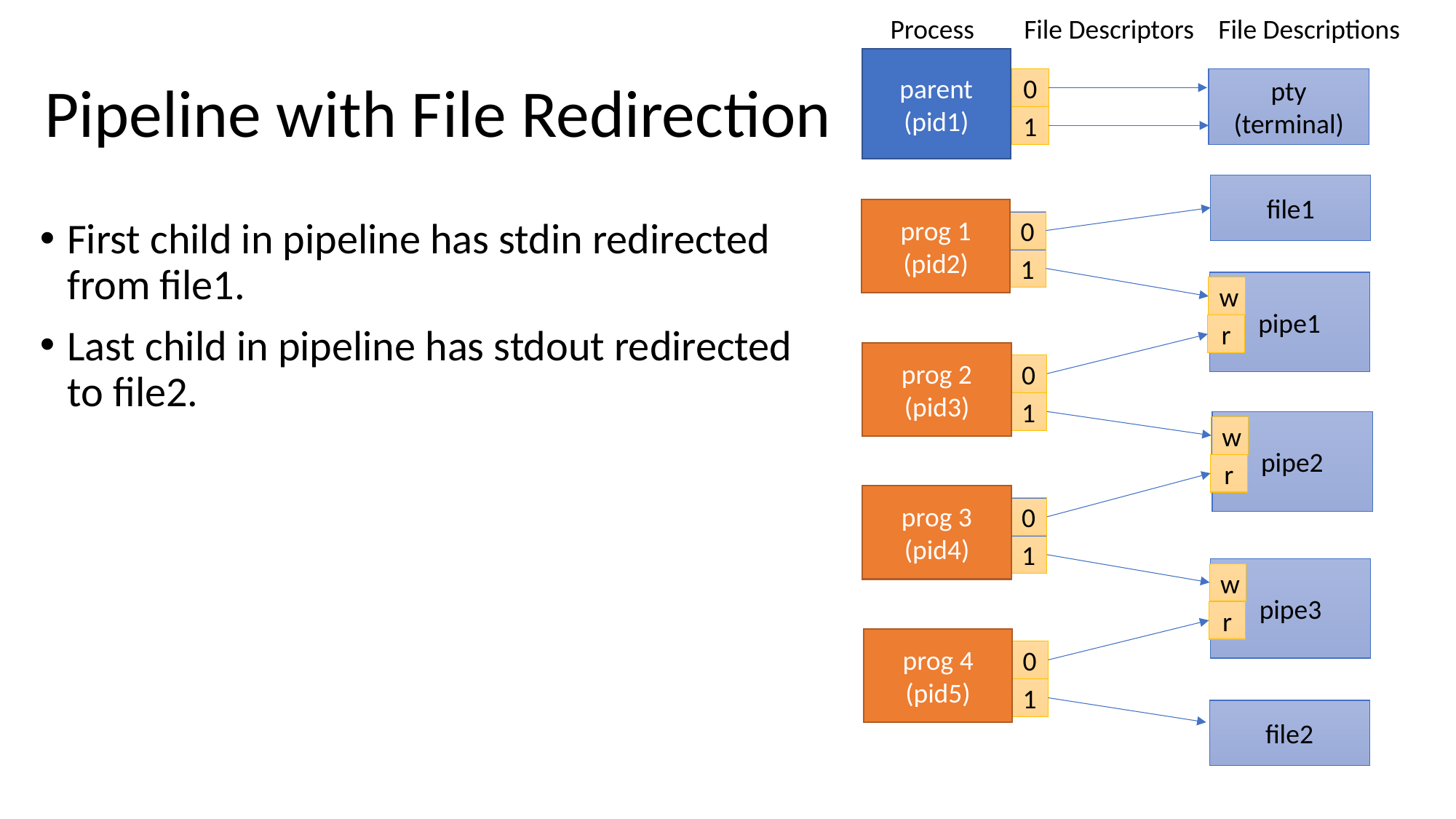

Process
File Descriptors
File Descriptions
# Pipeline with File Redirection
parent
(pid1)
pty
(terminal)
0
1
file1
prog 1
(pid2)
First child in pipeline has stdin redirected from file1.
Last child in pipeline has stdout redirected to file2.
0
1
pipe1
w
r
prog 2
(pid3)
0
1
pipe2
w
r
prog 3
(pid4)
0
1
pipe3
w
r
prog 4
(pid5)
0
1
file2